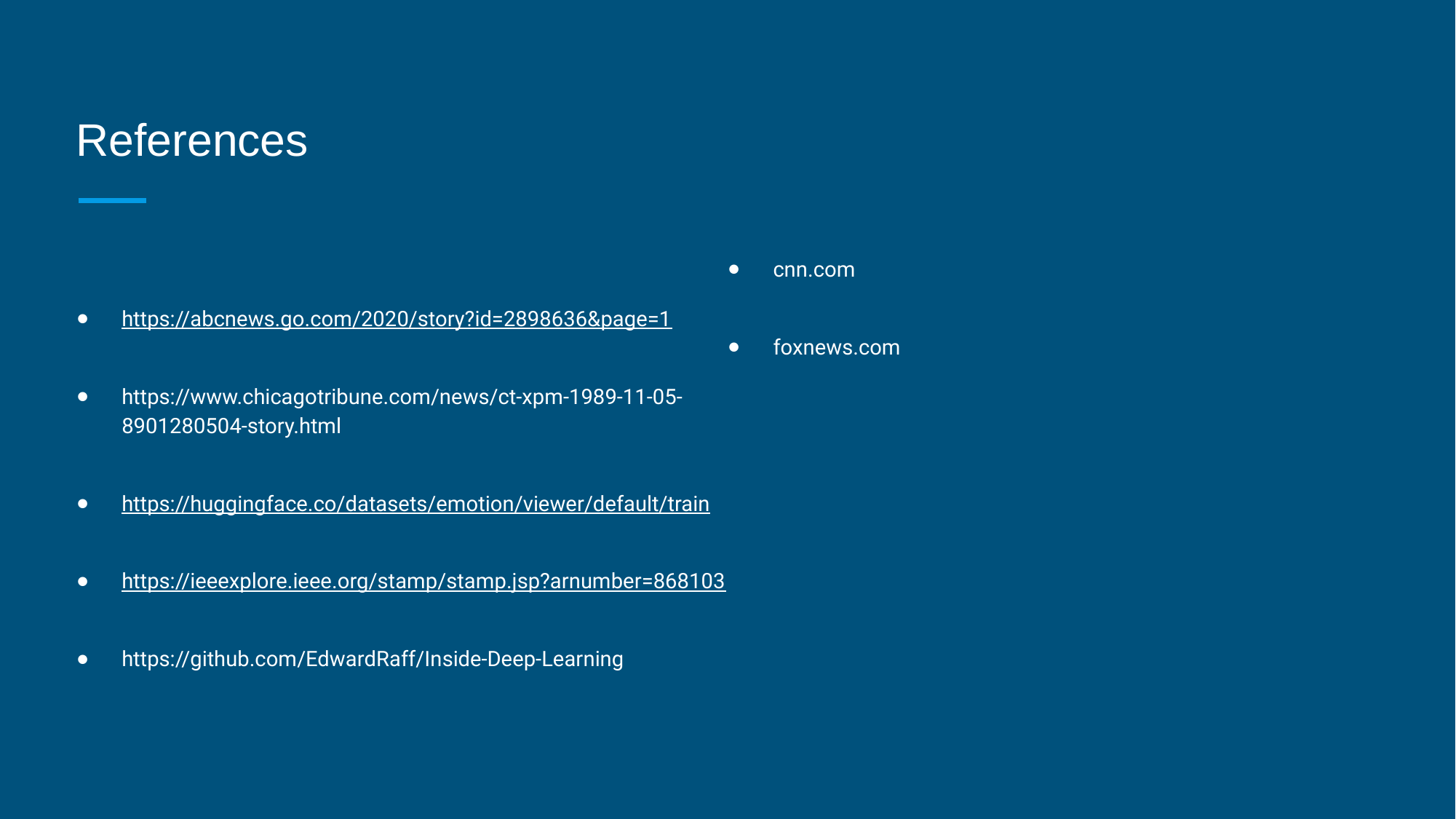

# References

https://abcnews.go.com/2020/story?id=2898636&page=1
https://www.chicagotribune.com/news/ct-xpm-1989-11-05-8901280504-story.html
https://huggingface.co/datasets/emotion/viewer/default/train
https://ieeexplore.ieee.org/stamp/stamp.jsp?arnumber=868103
https://github.com/EdwardRaff/Inside-Deep-Learning
cnn.com
foxnews.com